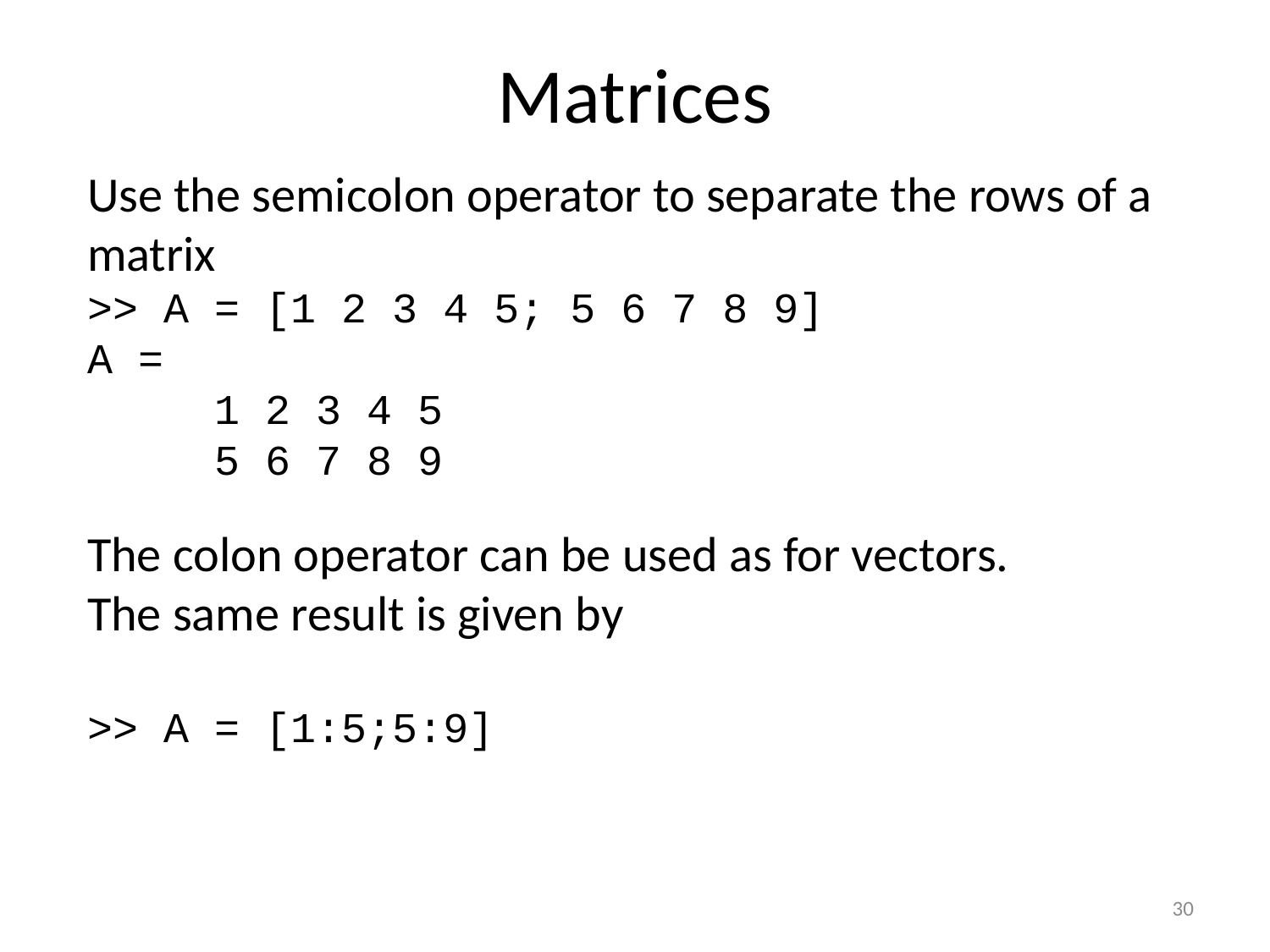

# Matrices
Use the semicolon operator to separate the rows of a matrix
>> A = [1 2 3 4 5; 5 6 7 8 9]
A =
     1 2 3 4 5
     5 6 7 8 9
The colon operator can be used as for vectors.
The same result is given by

>> A = [1:5;5:9]
30